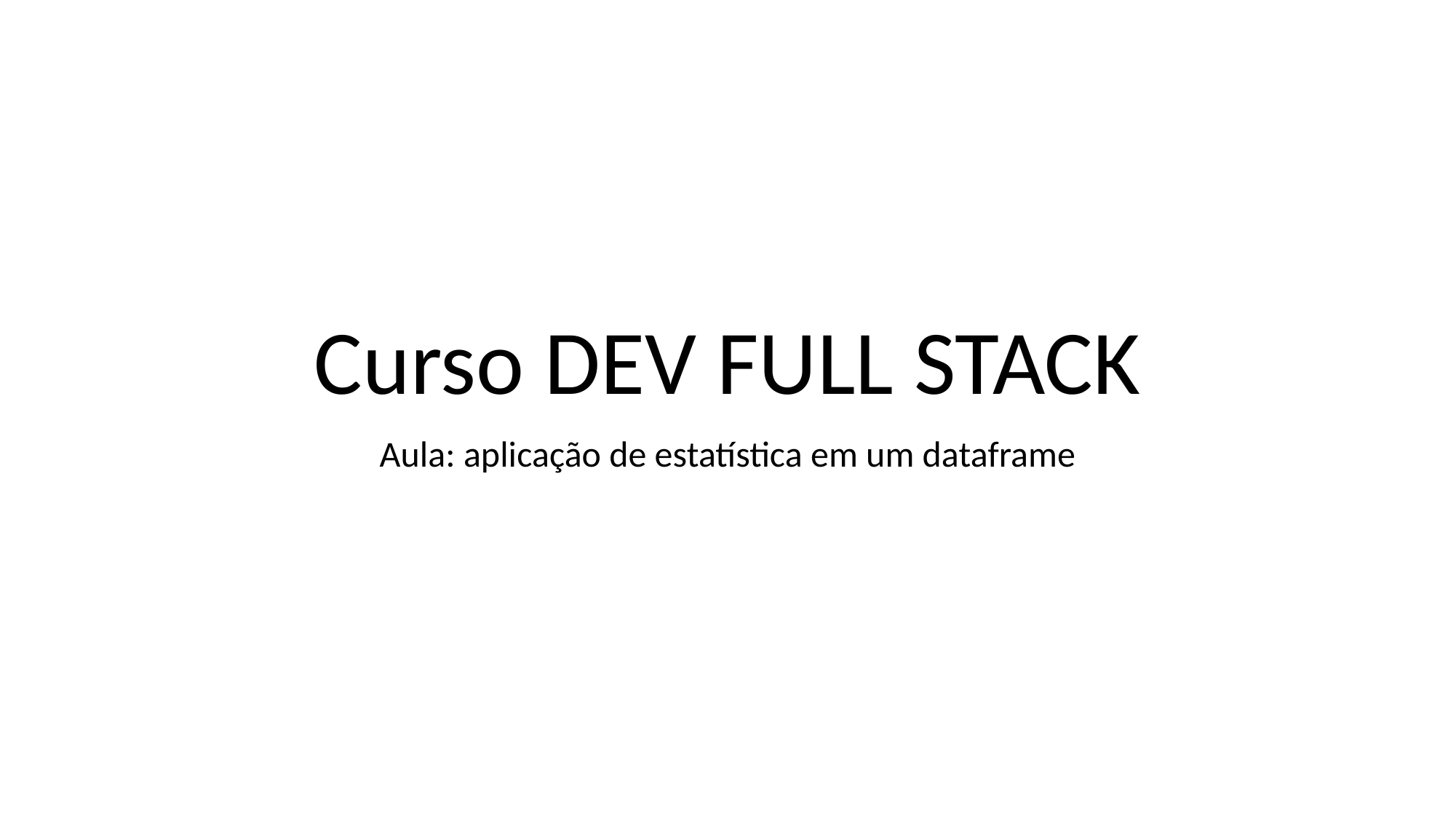

# Curso DEV FULL STACK
Aula: aplicação de estatística em um dataframe